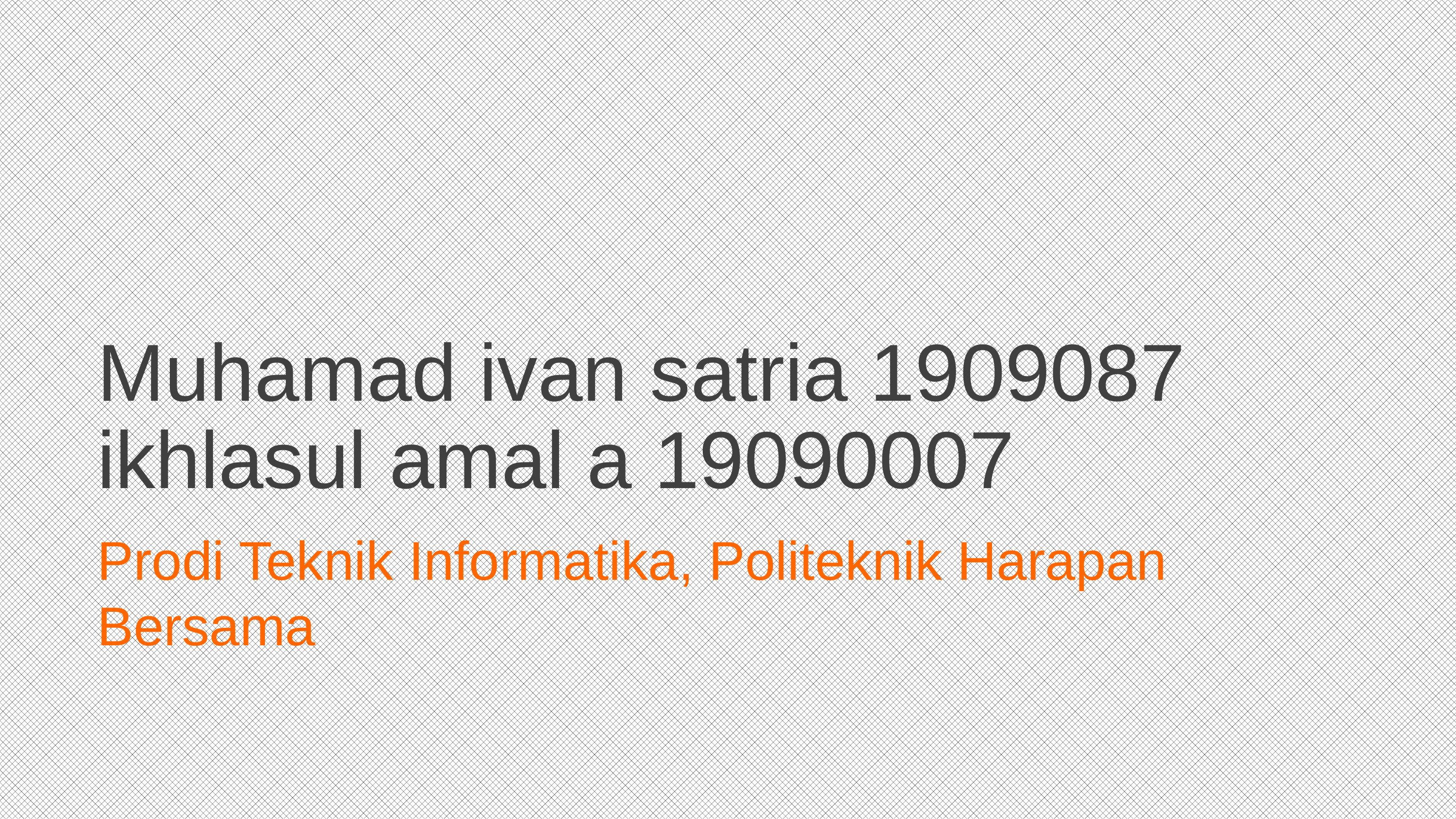

# Muhamad ivan satria 1909087 ikhlasul amal a 19090007
Prodi Teknik Informatika, Politeknik Harapan Bersama